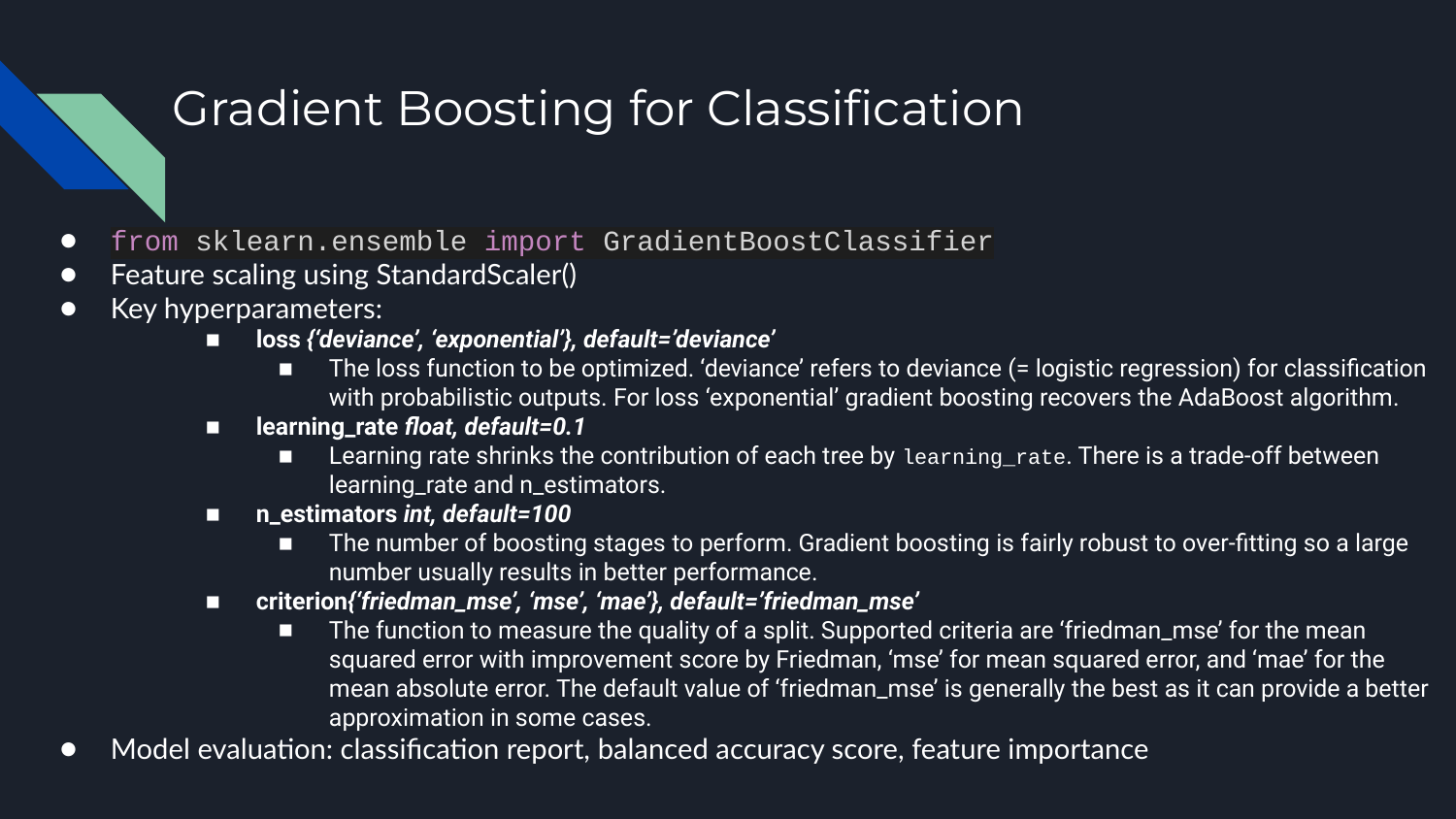

# Gradient Boosting for Classification
from sklearn.ensemble import GradientBoostClassifier
Feature scaling using StandardScaler()
Key hyperparameters:
loss {‘deviance’, ‘exponential’}, default=’deviance’
The loss function to be optimized. ‘deviance’ refers to deviance (= logistic regression) for classification with probabilistic outputs. For loss ‘exponential’ gradient boosting recovers the AdaBoost algorithm.
learning_rate float, default=0.1
Learning rate shrinks the contribution of each tree by learning_rate. There is a trade-off between learning_rate and n_estimators.
n_estimators int, default=100
The number of boosting stages to perform. Gradient boosting is fairly robust to over-fitting so a large number usually results in better performance.
criterion{‘friedman_mse’, ‘mse’, ‘mae’}, default=’friedman_mse’
The function to measure the quality of a split. Supported criteria are ‘friedman_mse’ for the mean squared error with improvement score by Friedman, ‘mse’ for mean squared error, and ‘mae’ for the mean absolute error. The default value of ‘friedman_mse’ is generally the best as it can provide a better approximation in some cases.
Model evaluation: classification report, balanced accuracy score, feature importance